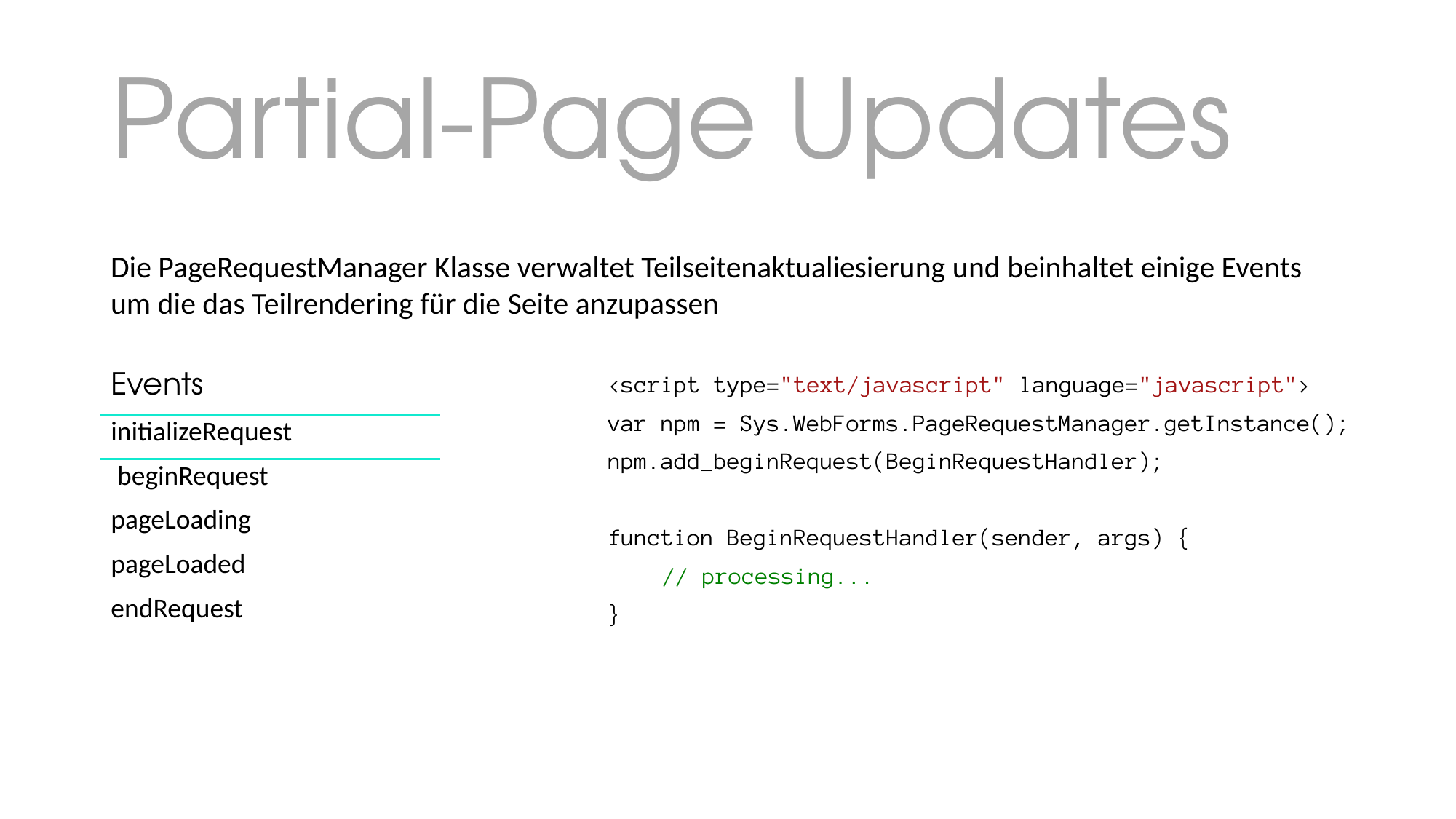

Partial-Page Updates
Die PageRequestManager Klasse verwaltet Teilseitenaktualiesierung und beinhaltet einige Events um die das Teilrendering für die Seite anzupassen
| Events |
| --- |
| initializeRequest |
| beginRequest |
| pageLoading |
| pageLoaded |
| endRequest |
<script type="text/javascript" language="javascript">
var npm = Sys.WebForms.PageRequestManager.getInstance();
npm.add_beginRequest(BeginRequestHandler);

function BeginRequestHandler(sender, args) {
// processing...
}